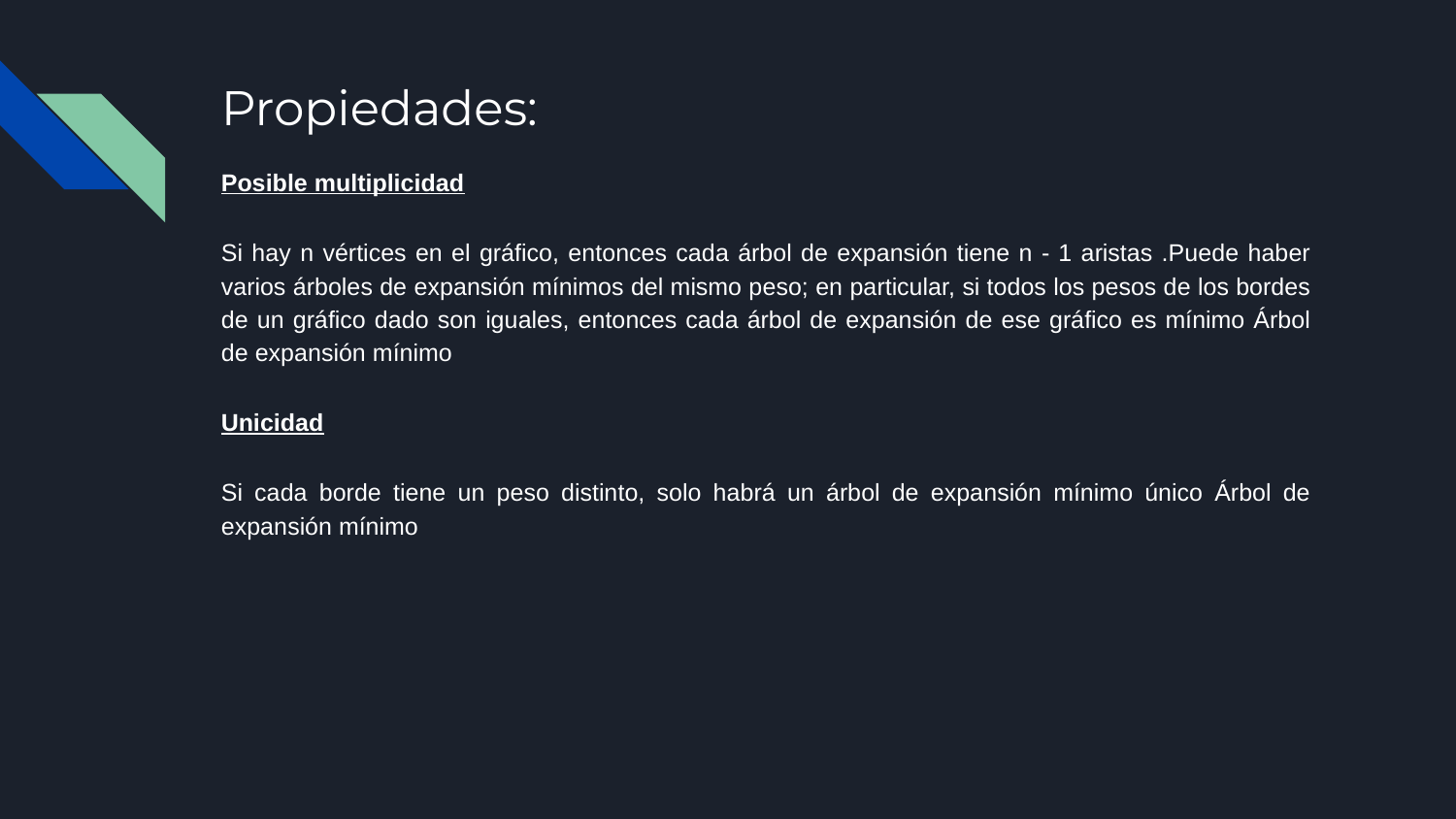

# Propiedades:
Posible multiplicidad
Si hay n vértices en el gráfico, entonces cada árbol de expansión tiene n - 1 aristas .Puede haber varios árboles de expansión mínimos del mismo peso; en particular, si todos los pesos de los bordes de un gráfico dado son iguales, entonces cada árbol de expansión de ese gráfico es mínimo Árbol de expansión mínimo
Unicidad
Si cada borde tiene un peso distinto, solo habrá un árbol de expansión mínimo único Árbol de expansión mínimo